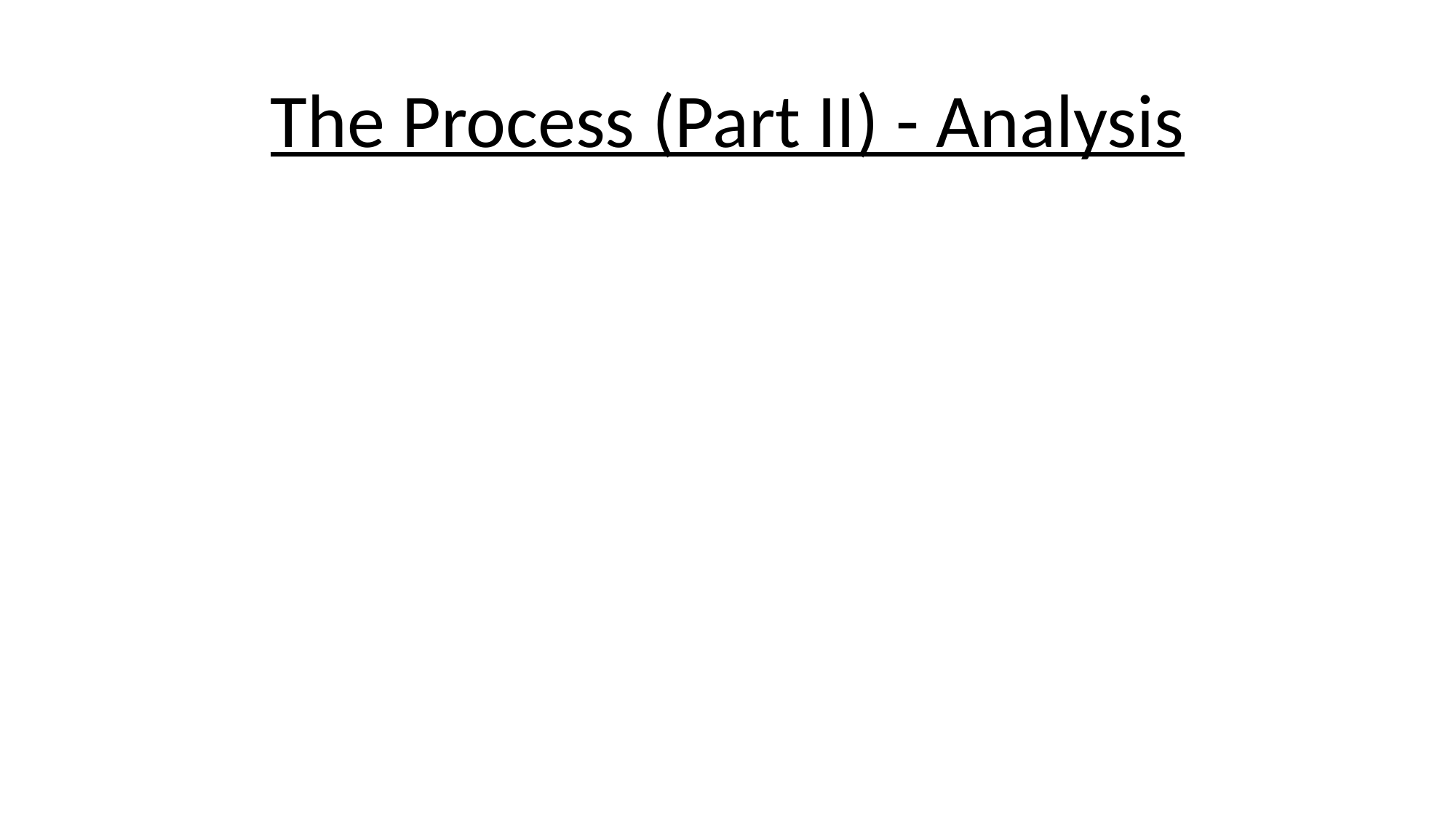

# The Process (Part II) - Analysis